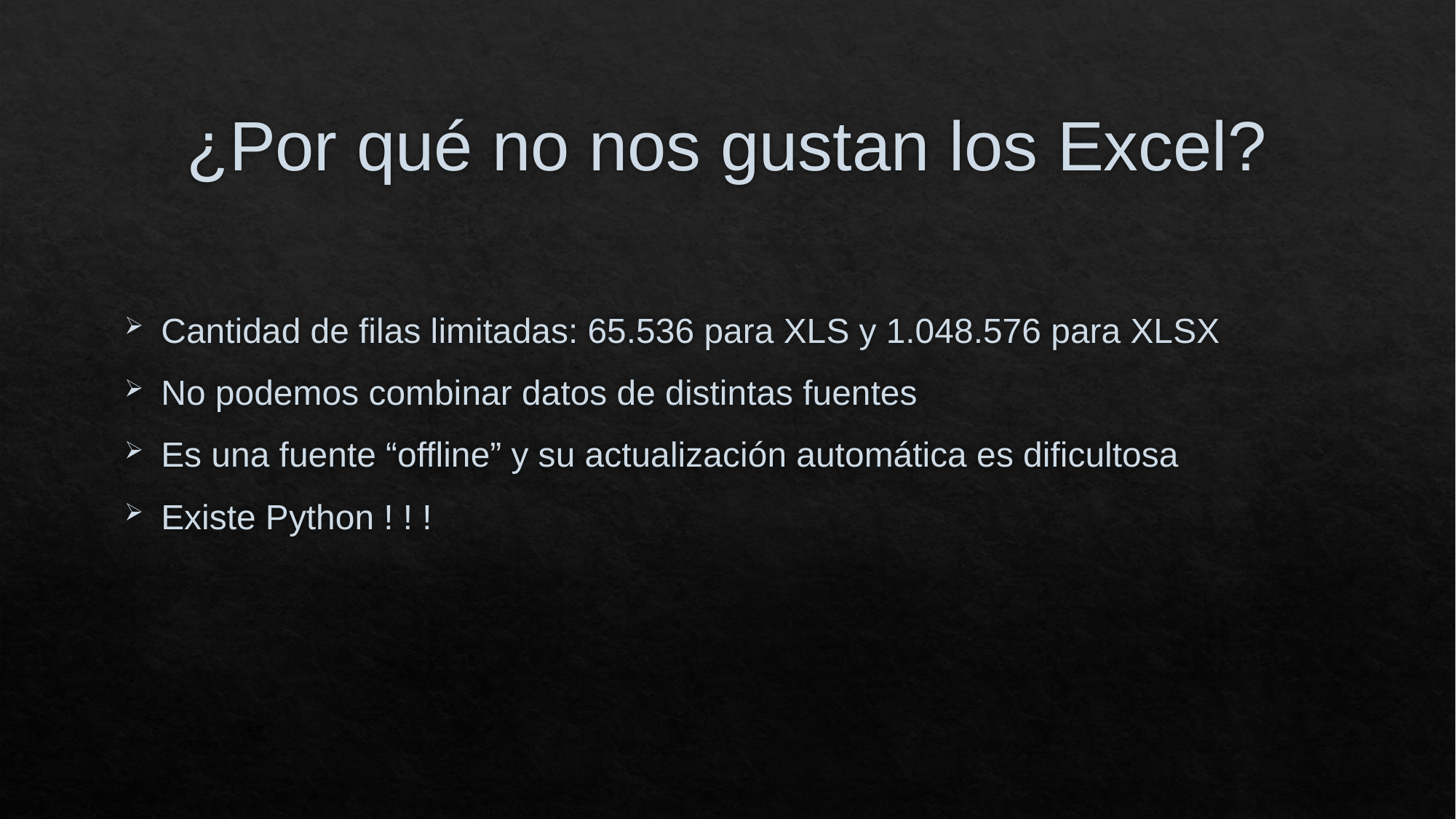

# ¿Por qué no nos gustan los Excel?
Cantidad de filas limitadas: 65.536 para XLS y 1.048.576 para XLSX
No podemos combinar datos de distintas fuentes
Es una fuente “offline” y su actualización automática es dificultosa
Existe Python ! ! !